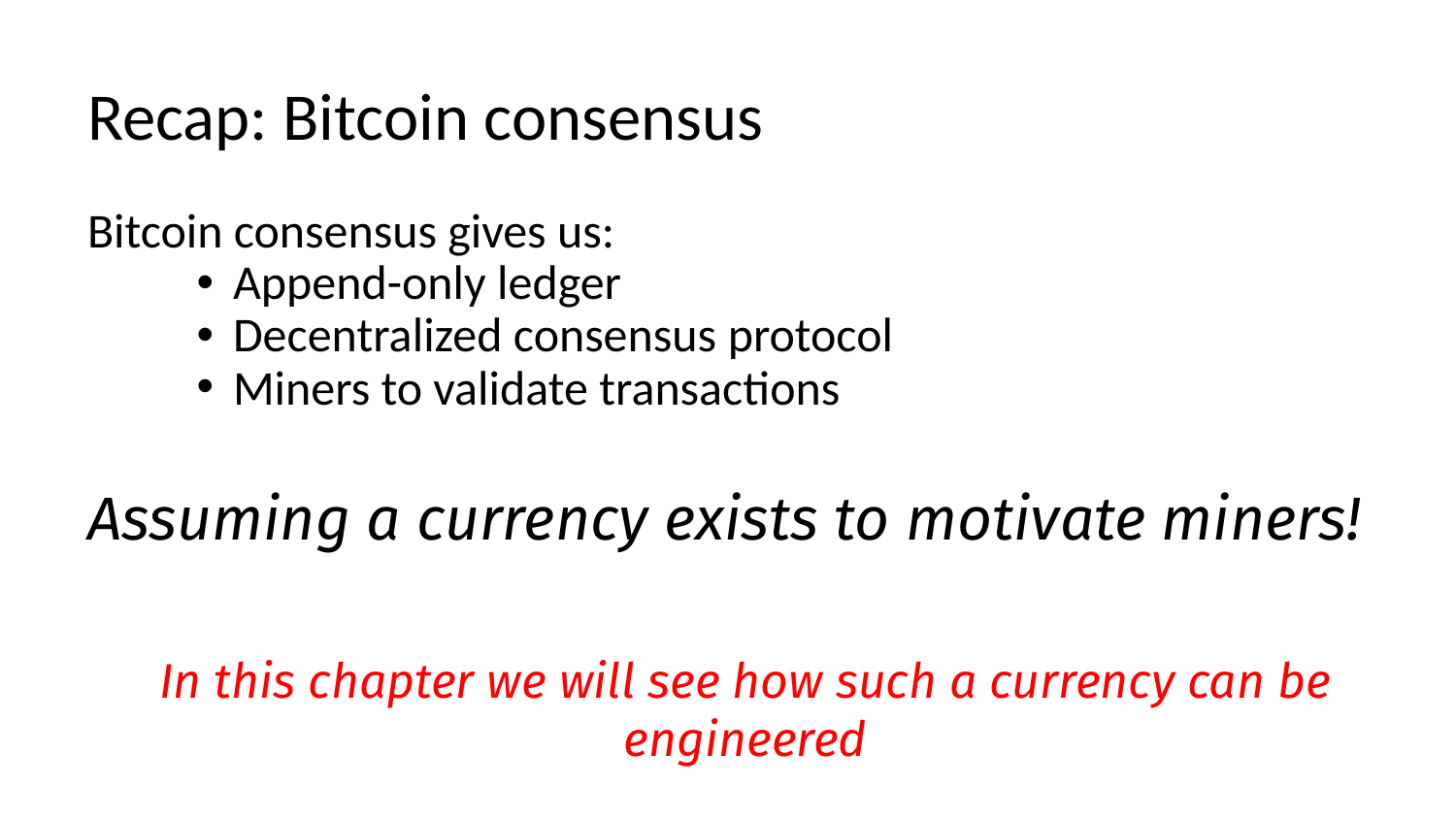

# Recap: Bitcoin consensus
Bitcoin consensus gives us:
Append-only ledger
Decentralized consensus protocol
Miners to validate transactions
Assuming a currency exists to motivate miners!

In this chapter we will see how such a currency can be engineered